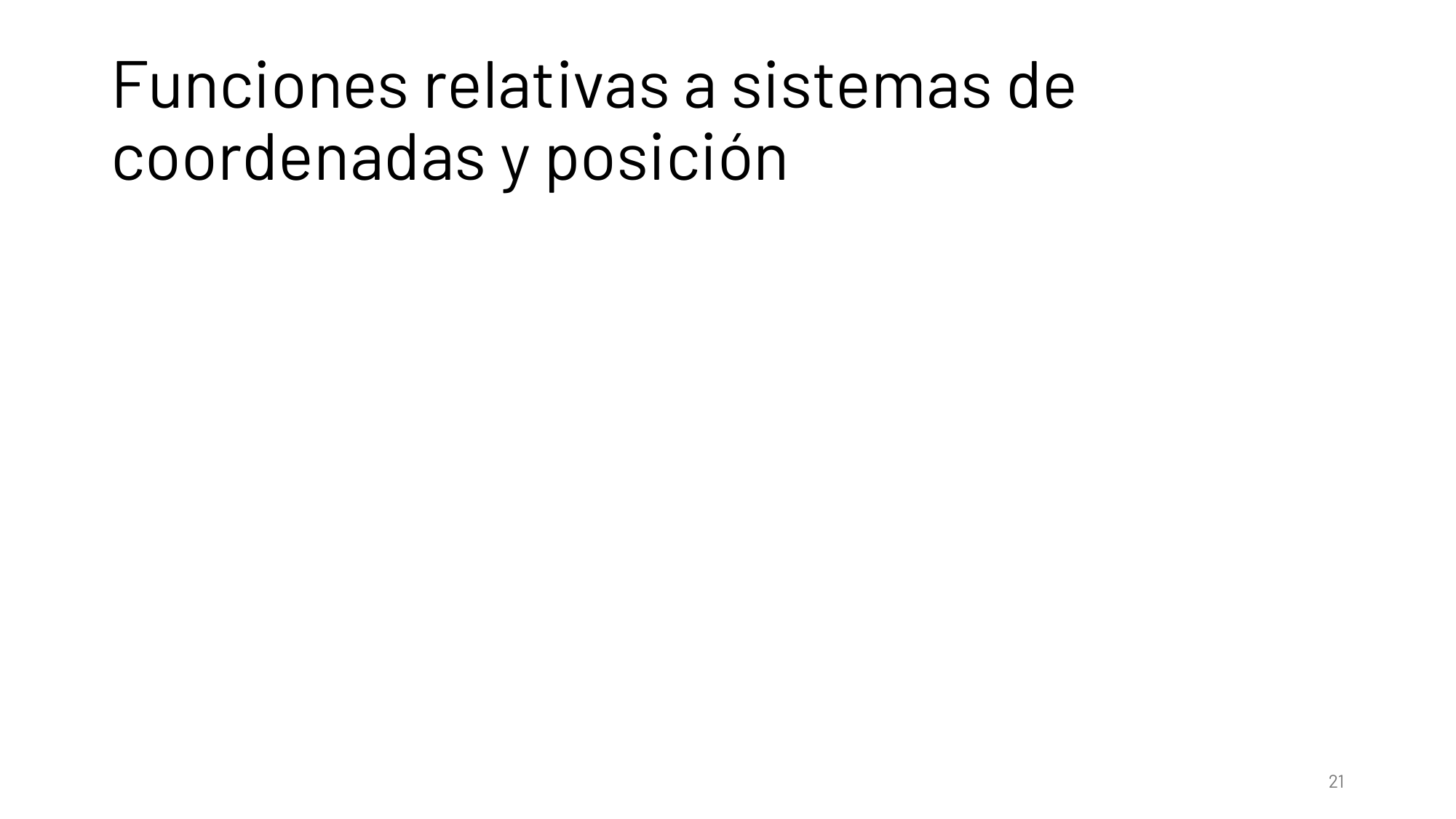

# Funciones relativas a sistemas de coordenadas y posición

21